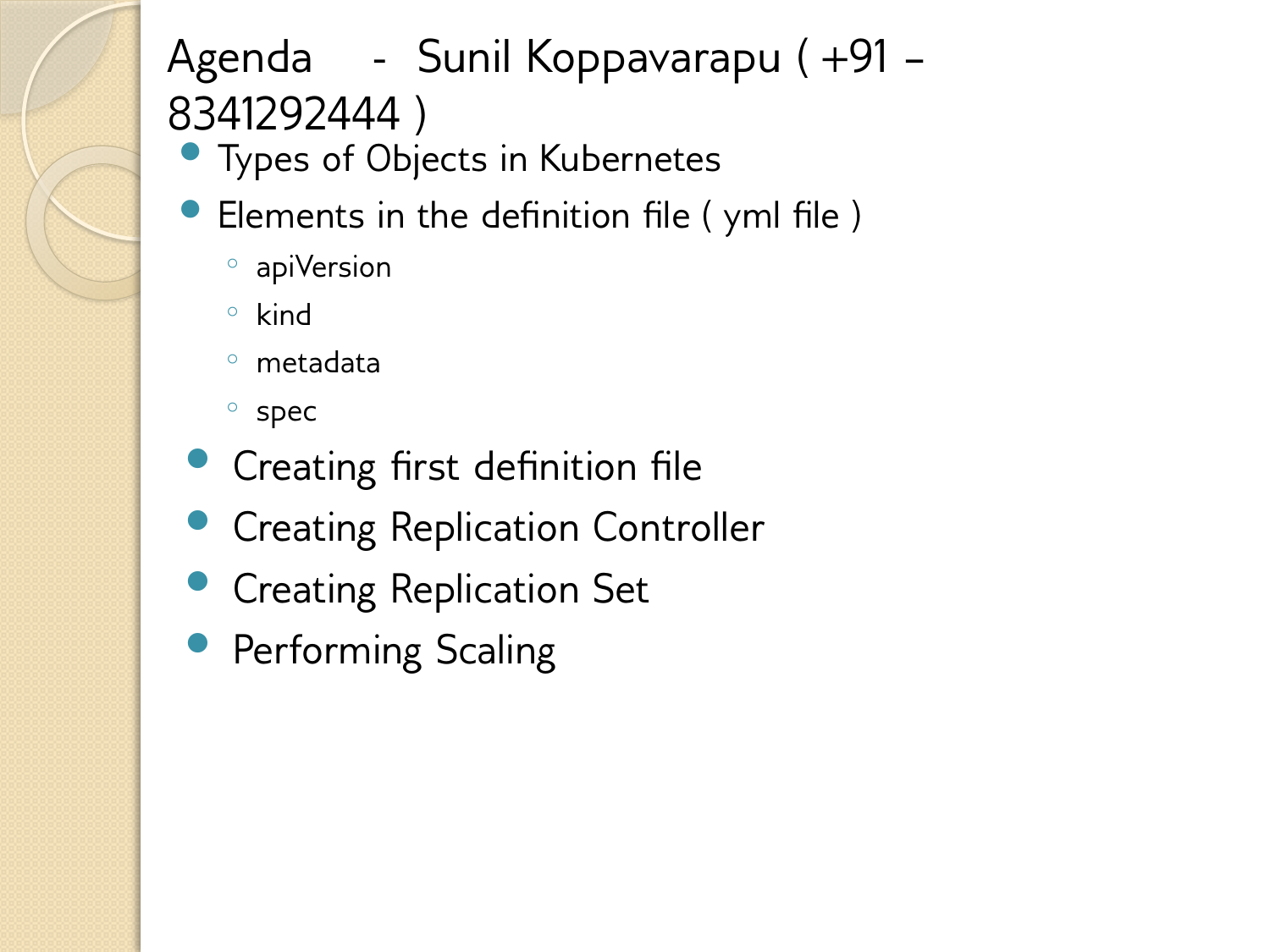

# Agenda    -  Sunil Koppavarapu ( +91 – 8341292444 )
Types of Objects in Kubernetes
Elements in the definition file ( yml file )
apiVersion
kind
metadata
spec
Creating first definition file
Creating Replication Controller
Creating Replication Set
Performing Scaling